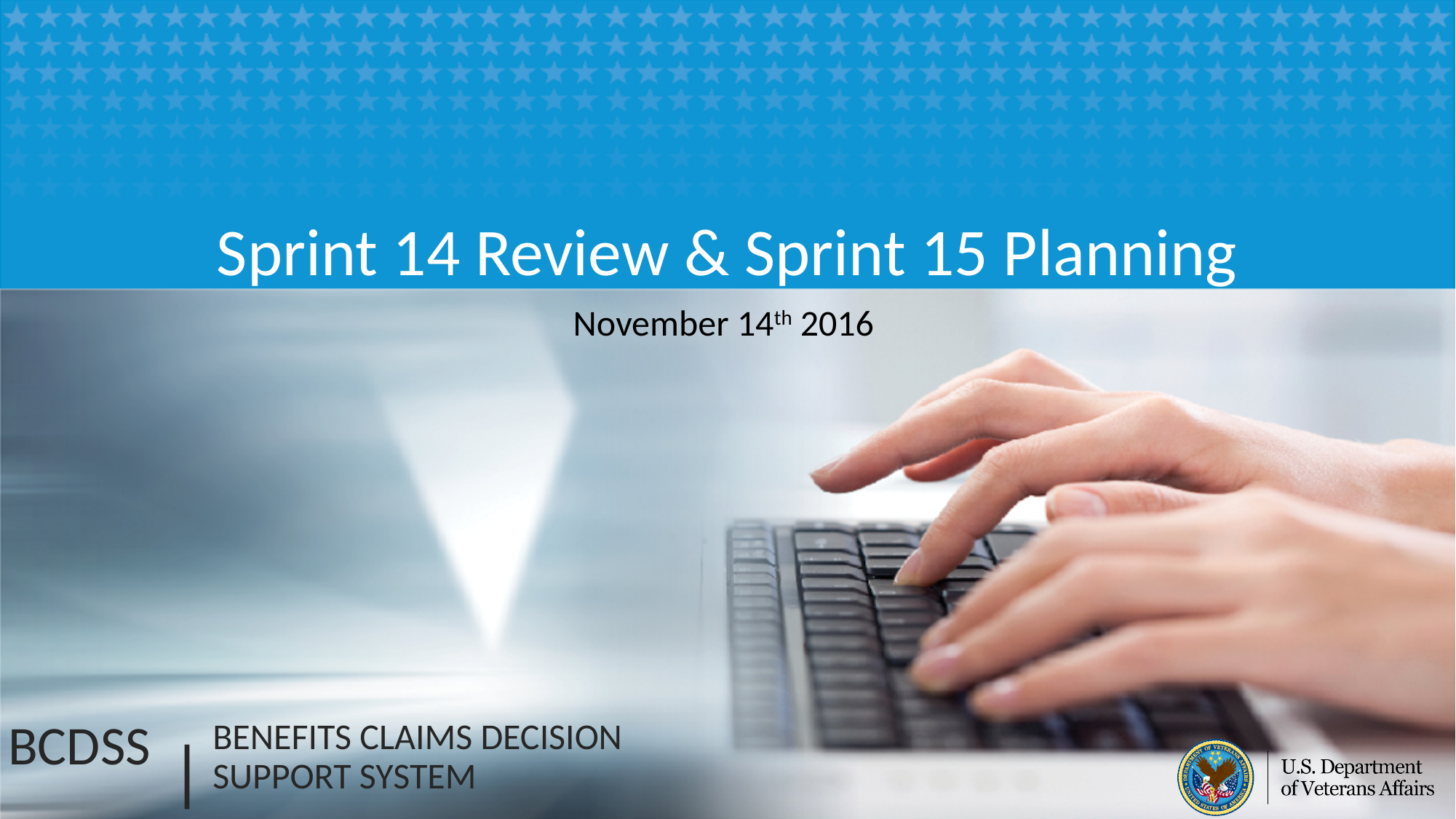

# Sprint 14 Review & Sprint 15 Planning
November 14th 2016